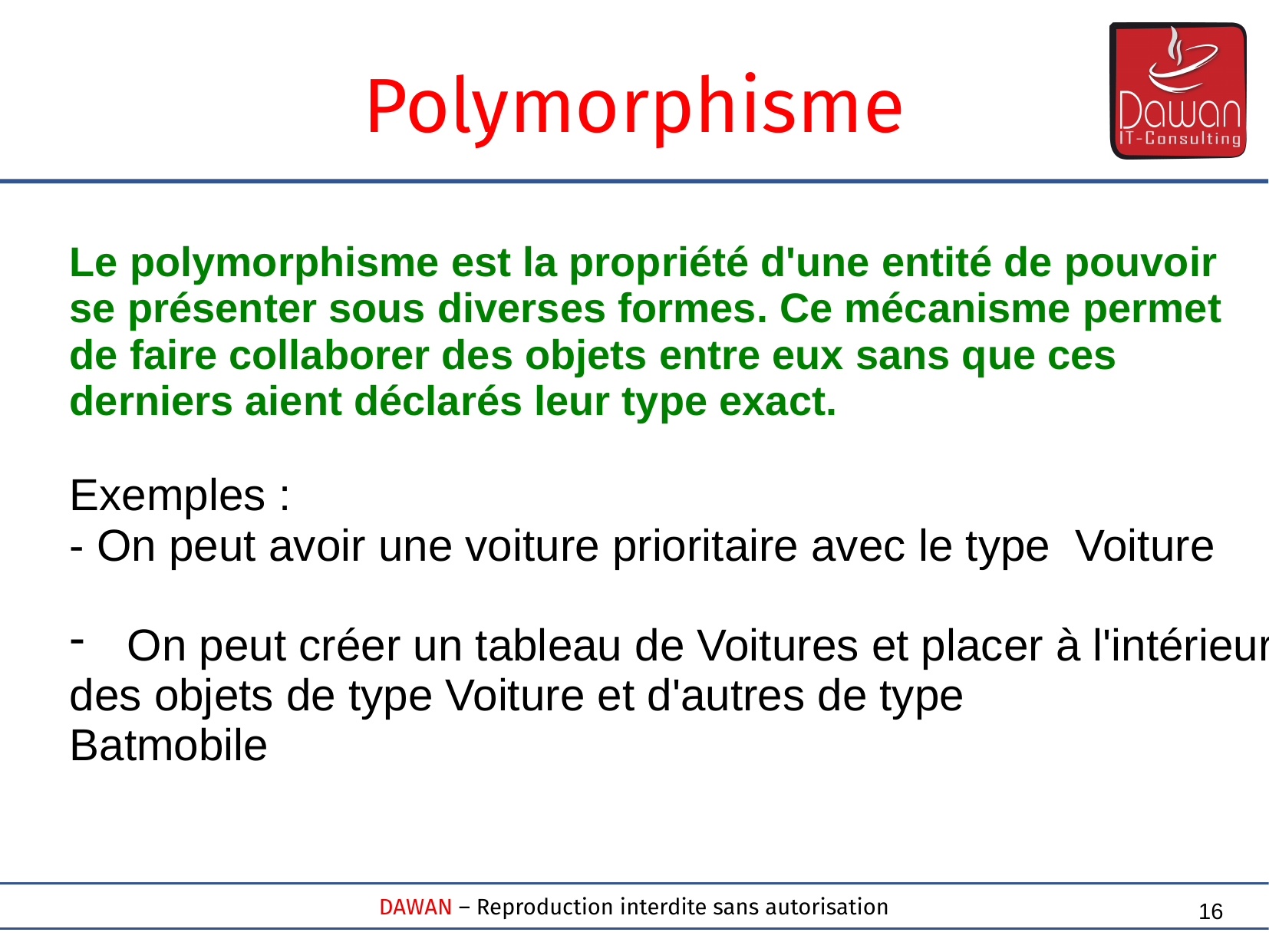

Polymorphisme
Le polymorphisme est la propriété d'une entité de pouvoir
se présenter sous diverses formes. Ce mécanisme permet
de faire collaborer des objets entre eux sans que ces
derniers aient déclarés leur type exact.

Exemples :
- On peut avoir une voiture prioritaire avec le type  Voiture

On peut créer un tableau de Voitures et placer à l'intérieur
des objets de type Voiture et d'autres de type
Batmobile
16